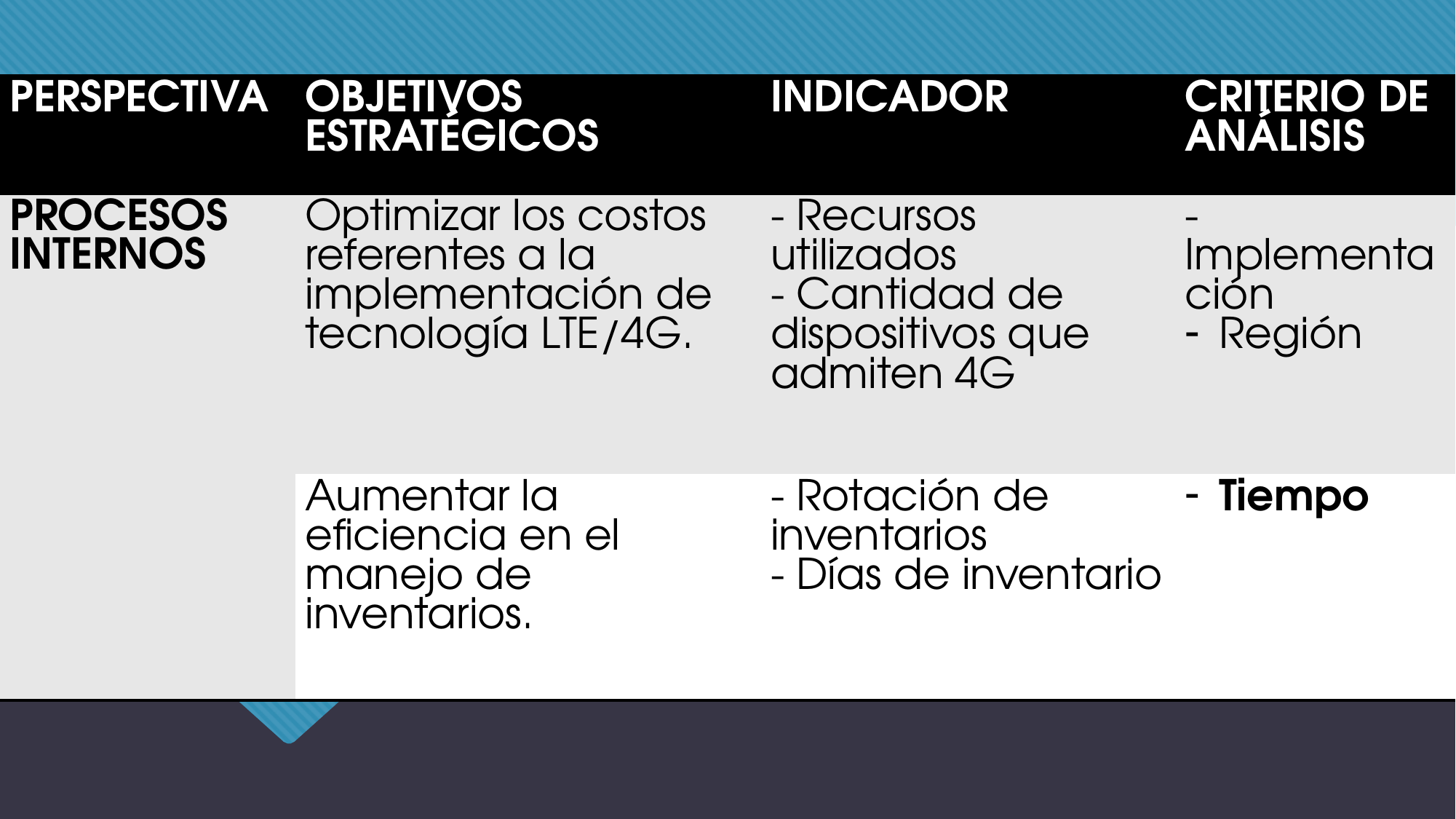

| PERSPECTIVA | OBJETIVOS ESTRATÉGICOS | INDICADOR | CRITERIO DE ANÁLISIS |
| --- | --- | --- | --- |
| PROCESOS INTERNOS | Optimizar los costos referentes a la implementación de tecnología LTE/4G. | - Recursos utilizados - Cantidad de dispositivos que admiten 4G | - Implementación Región |
|  | Aumentar la eficiencia en el manejo de inventarios. | - Rotación de inventarios - Días de inventario | Tiempo |